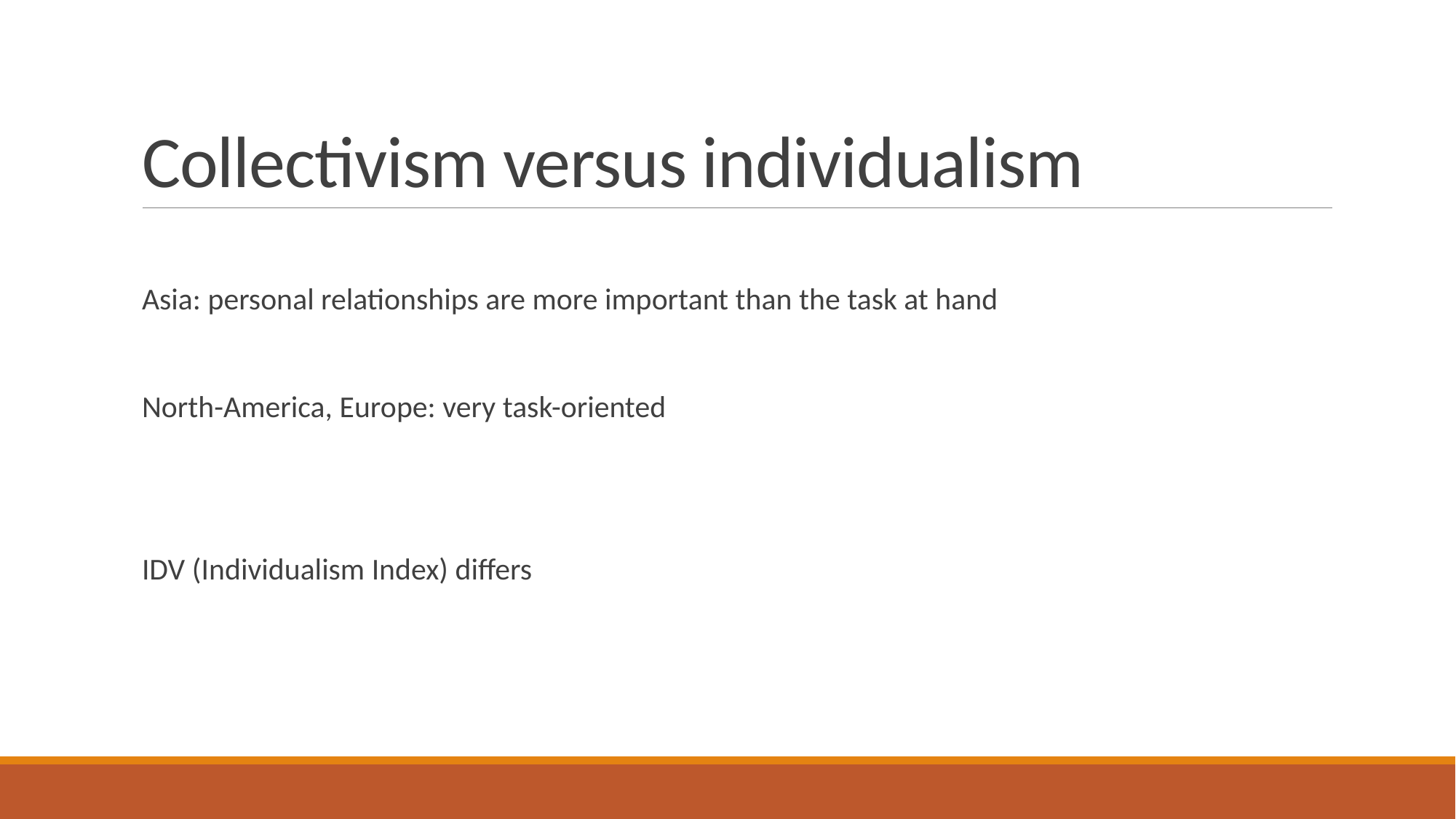

# Collectivism versus individualism

Asia: personal relationships are more important than the task at hand

North-America, Europe: very task-oriented

IDV (Individualism Index) differs